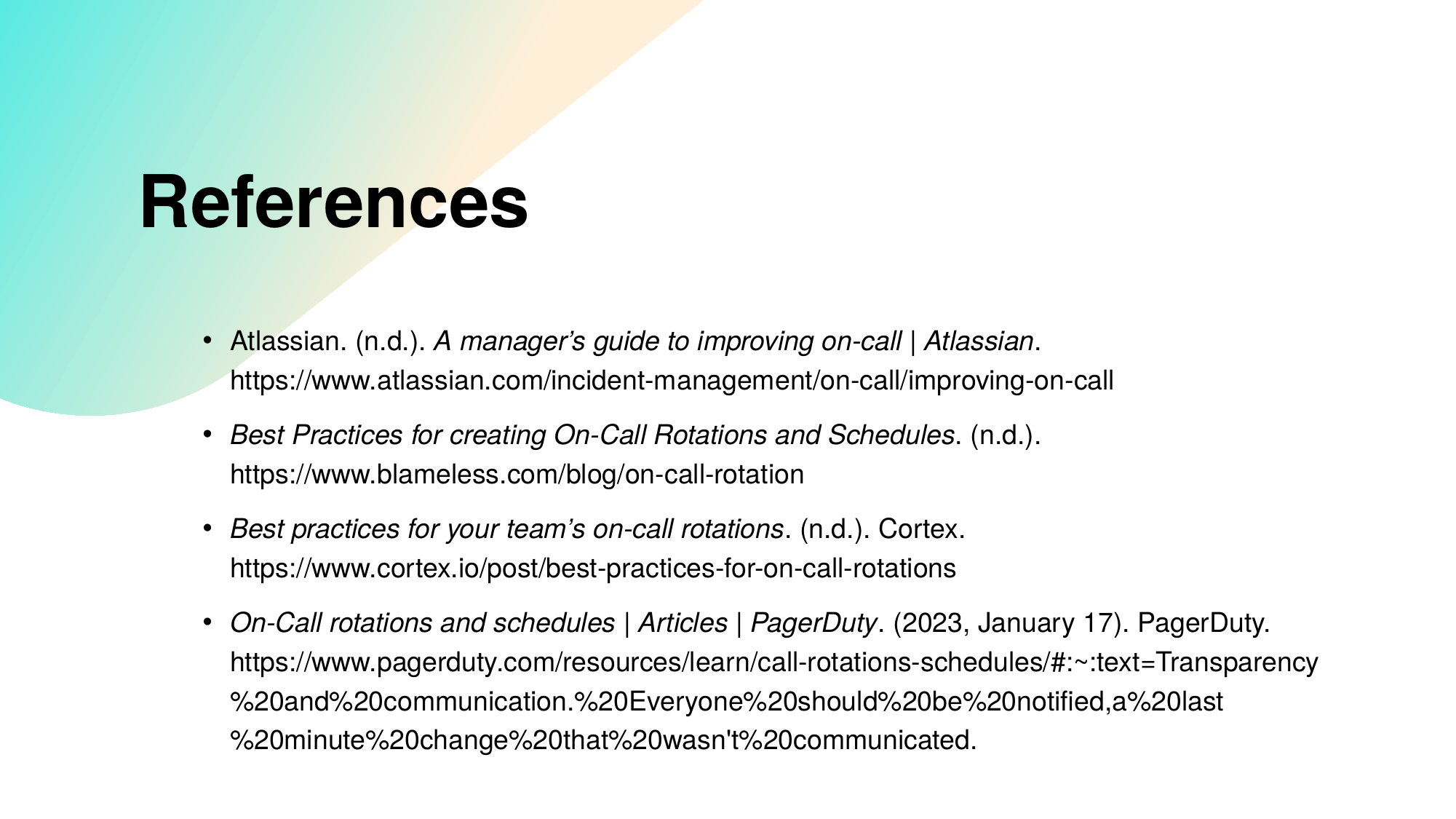

# References
Atlassian. (n.d.). A manager’s guide to improving on-call | Atlassian. https://www.atlassian.com/incident-management/on-call/improving-on-call
Best Practices for creating On-Call Rotations and Schedules. (n.d.). https://www.blameless.com/blog/on-call-rotation
Best practices for your team’s on-call rotations. (n.d.). Cortex. https://www.cortex.io/post/best-practices-for-on-call-rotations
On-Call rotations and schedules | Articles | PagerDuty. (2023, January 17). PagerDuty. https://www.pagerduty.com/resources/learn/call-rotations-schedules/#:~:text=Transparency%20and%20communication.%20Everyone%20should%20be%20notified,a%20last%20minute%20change%20that%20wasn't%20communicated.